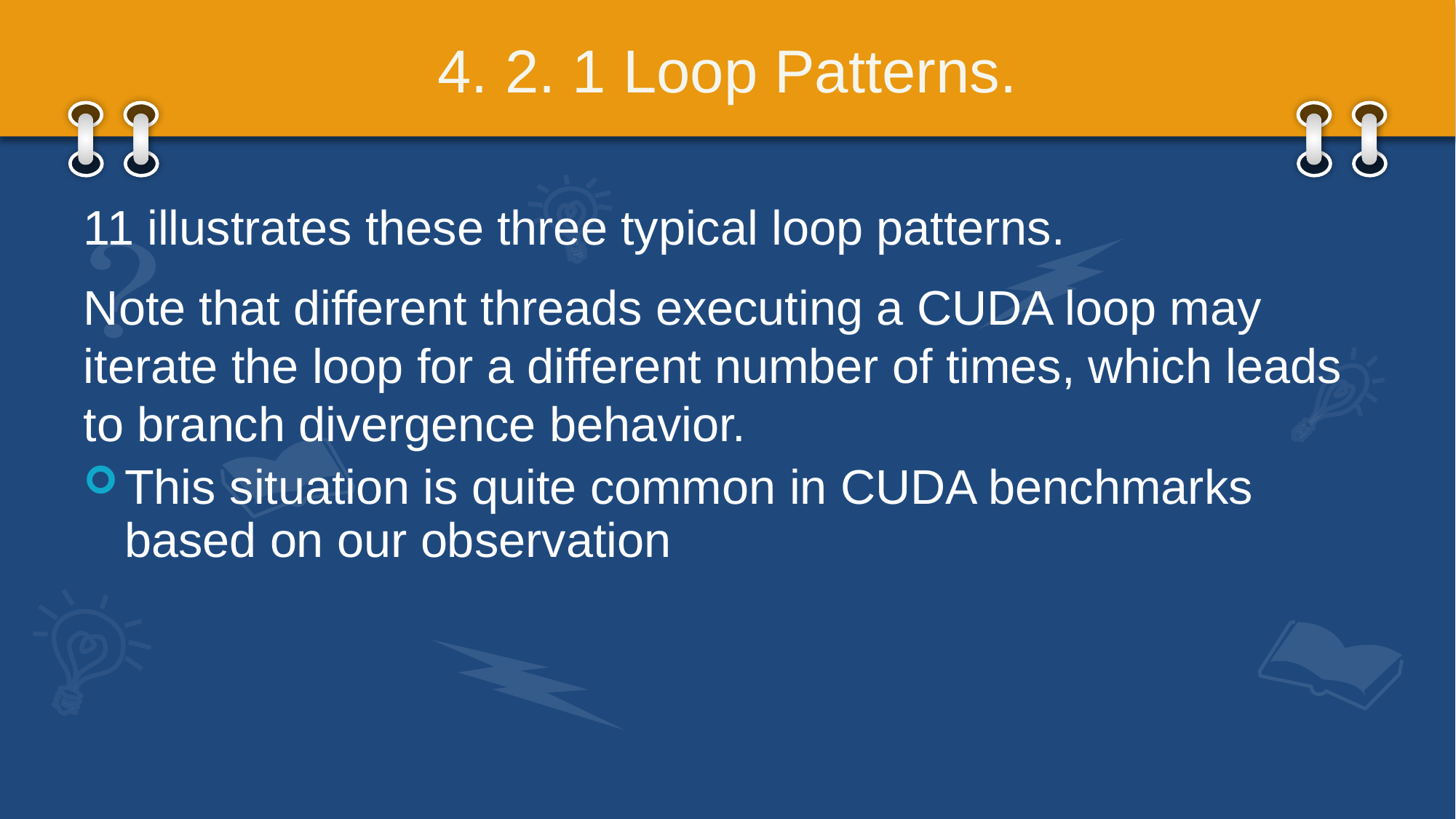

# 4. 2. 1 Loop Patterns.
11 illustrates these three typical loop patterns.
Note that different threads executing a CUDA loop may iterate the loop for a different number of times, which leads to branch divergence behavior.
This situation is quite common in CUDA benchmarks based on our observation